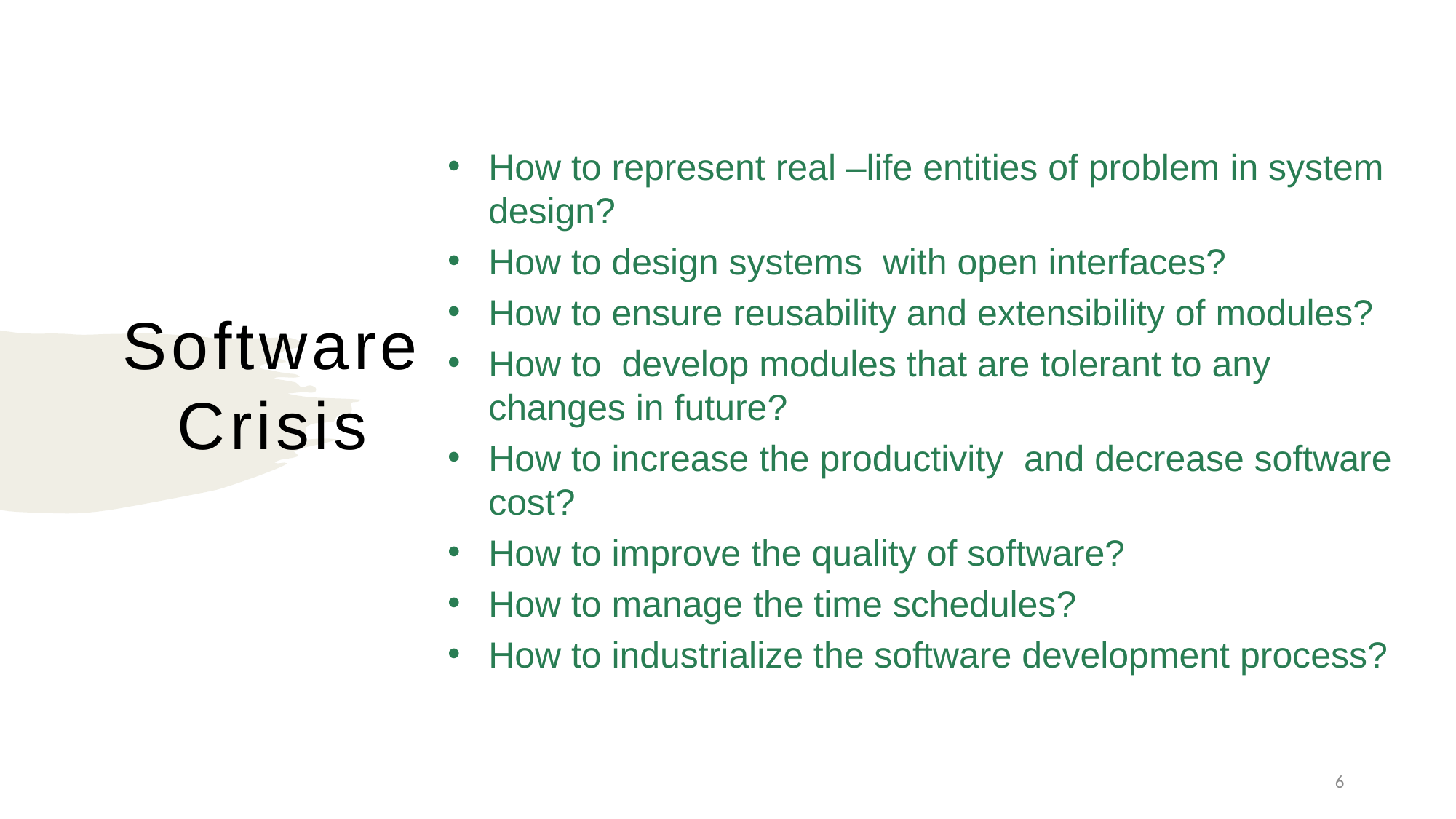

# Software Crisis
How to represent real –life entities of problem in system design?
How to design systems  with open interfaces?
How to ensure reusability and extensibility of modules?
How to  develop modules that are tolerant to any changes in future?
How to increase the productivity  and decrease software cost?
How to improve the quality of software?
How to manage the time schedules?
How to industrialize the software development process?

6